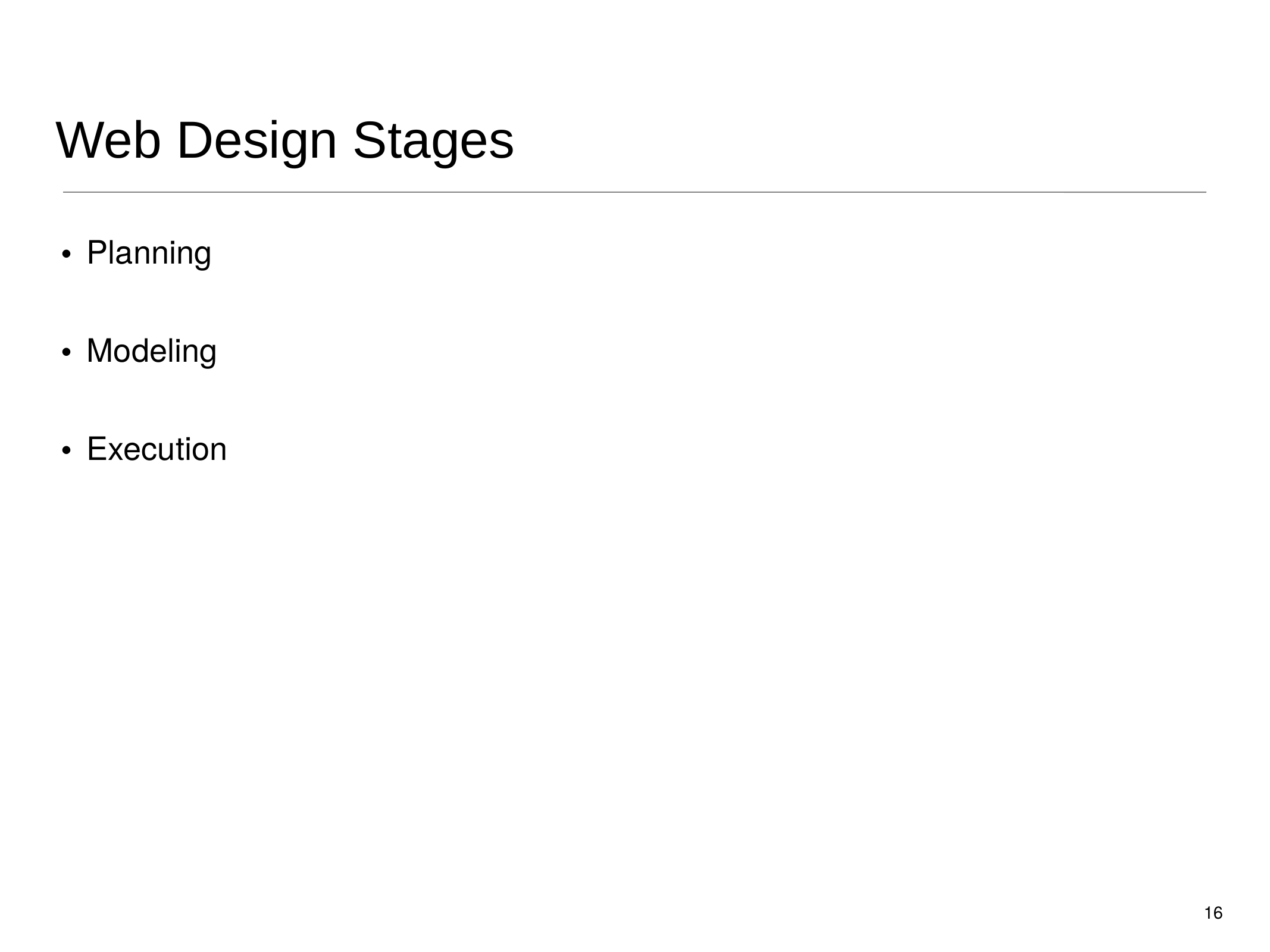

Web Design Stages
Planning
Modeling
Execution
16